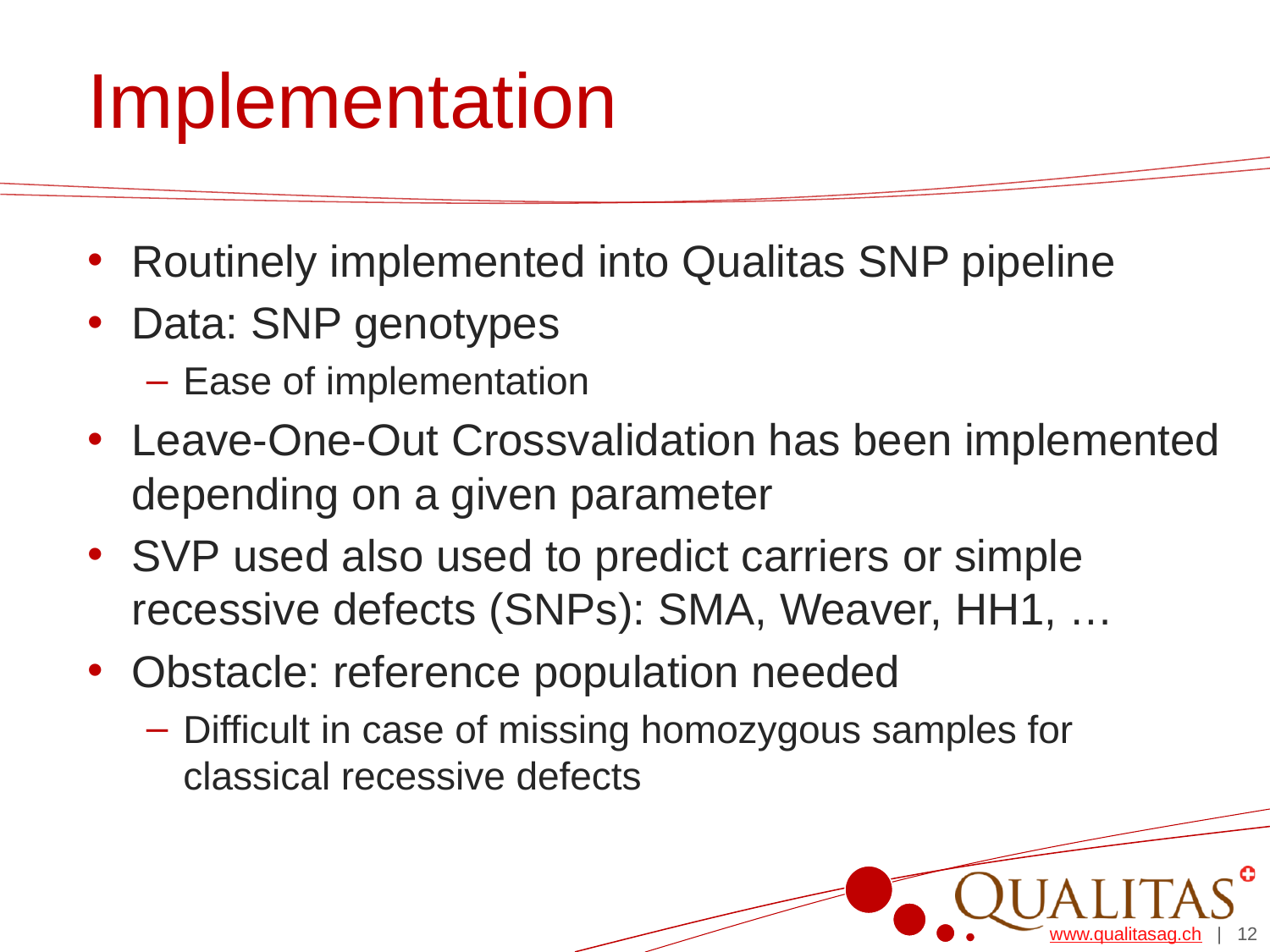

# Implementation
Routinely implemented into Qualitas SNP pipeline
Data: SNP genotypes
Ease of implementation
Leave-One-Out Crossvalidation has been implemented depending on a given parameter
SVP used also used to predict carriers or simple recessive defects (SNPs): SMA, Weaver, HH1, …
Obstacle: reference population needed
Difficult in case of missing homozygous samples for classical recessive defects